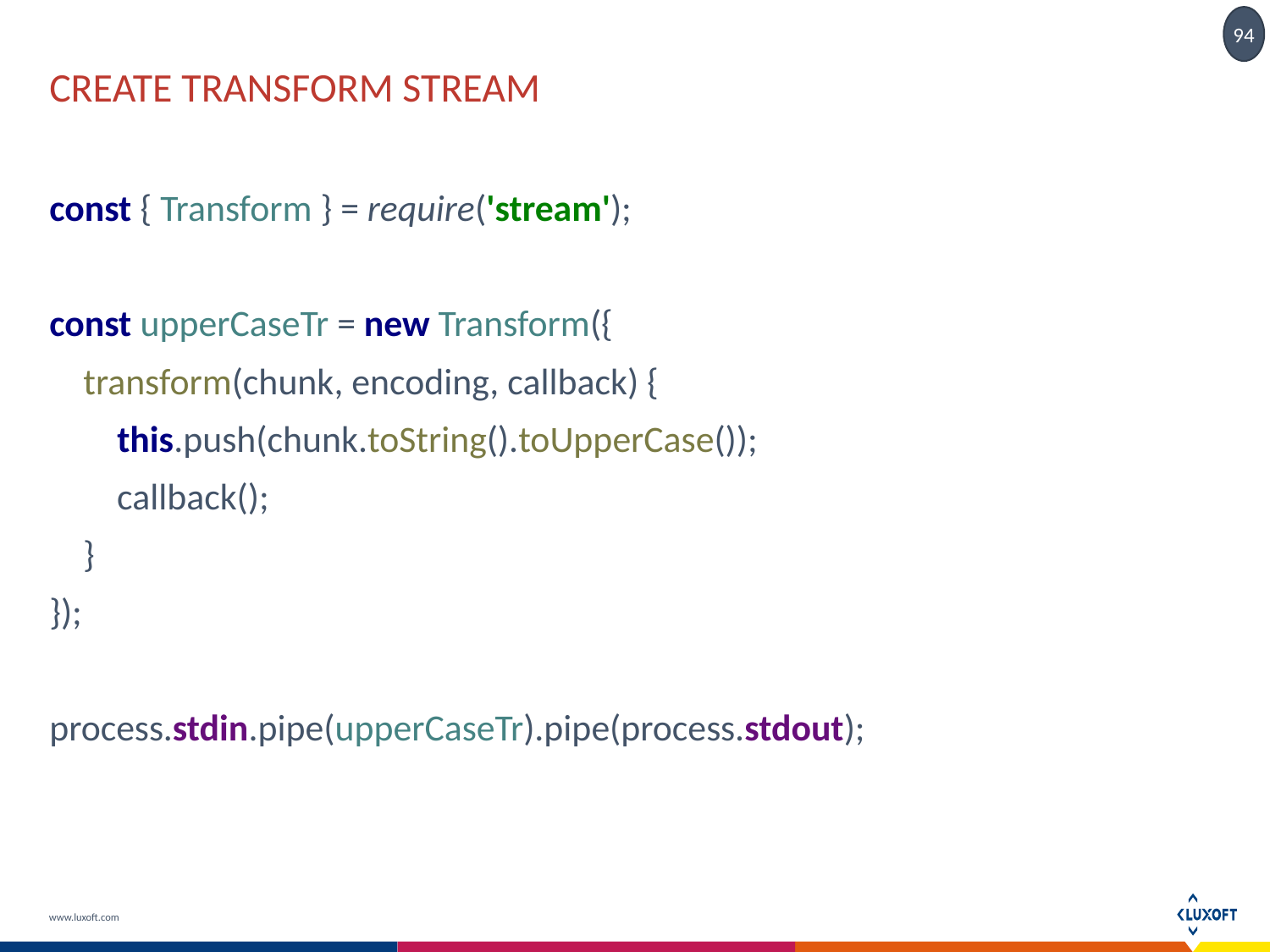

# create transform stream
const { Transform } = require('stream');
const upperCaseTr = new Transform({
    transform(chunk, encoding, callback) {
        this.push(chunk.toString().toUpperCase());
        callback();
    }
});
process.stdin.pipe(upperCaseTr).pipe(process.stdout);